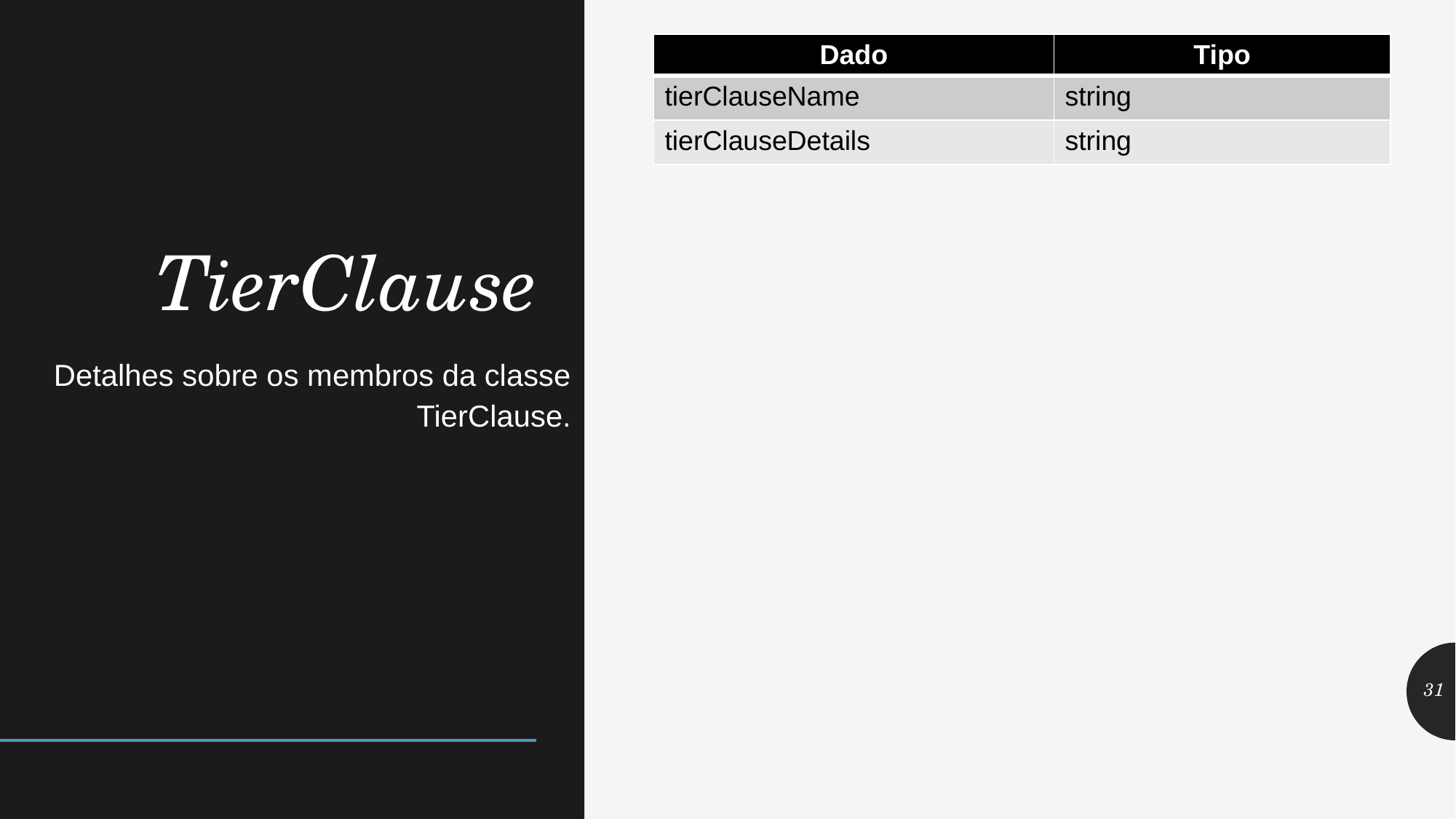

| Dado | Tipo |
| --- | --- |
| tierClauseName | string |
| tierClauseDetails | string |
# TierClause
Detalhes sobre os membros da classe TierClause.
31